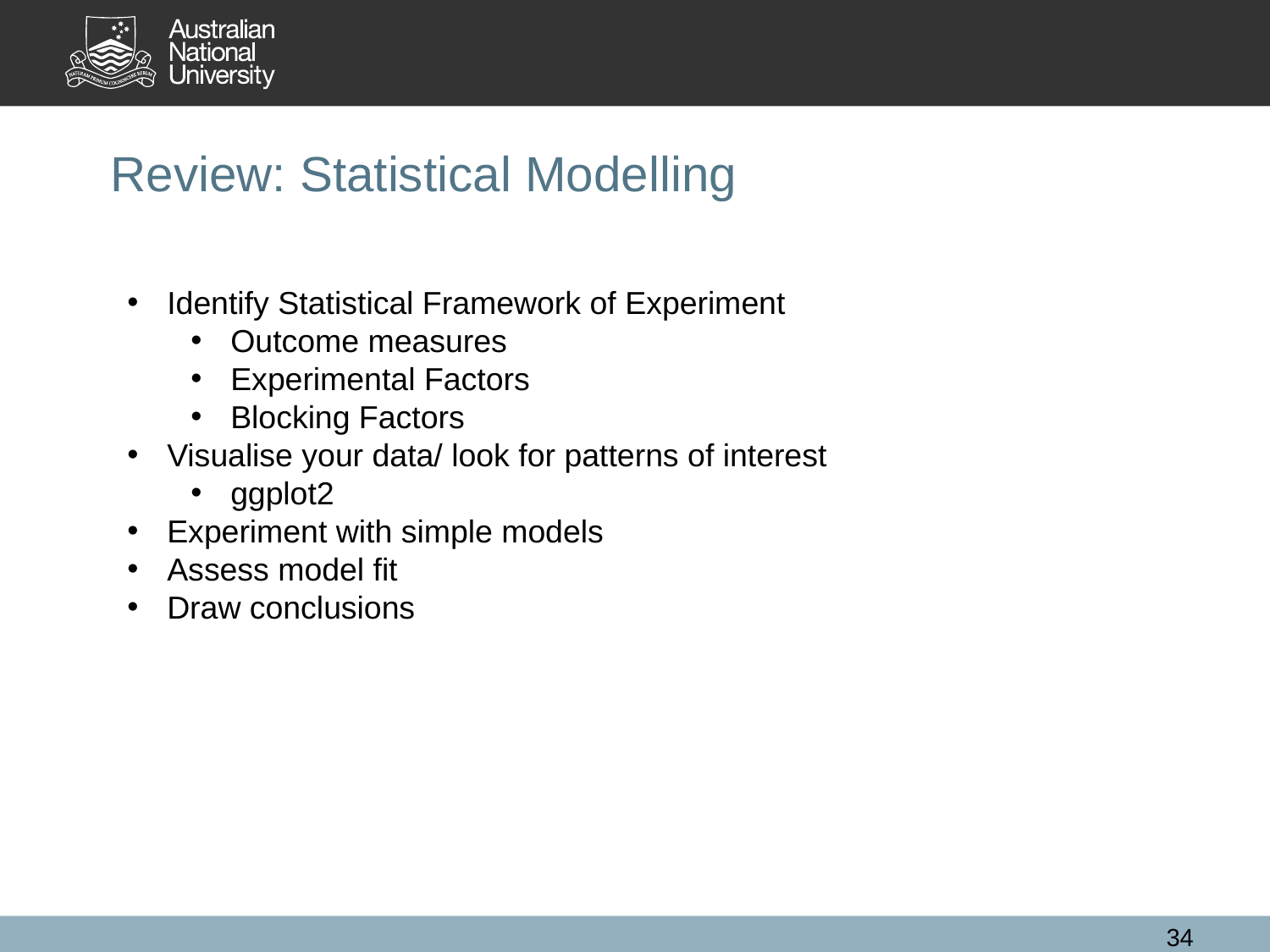

Review: Statistical Modelling
Identify Statistical Framework of Experiment
Outcome measures
Experimental Factors
Blocking Factors
Visualise your data/ look for patterns of interest
ggplot2
Experiment with simple models
Assess model fit
Draw conclusions
34